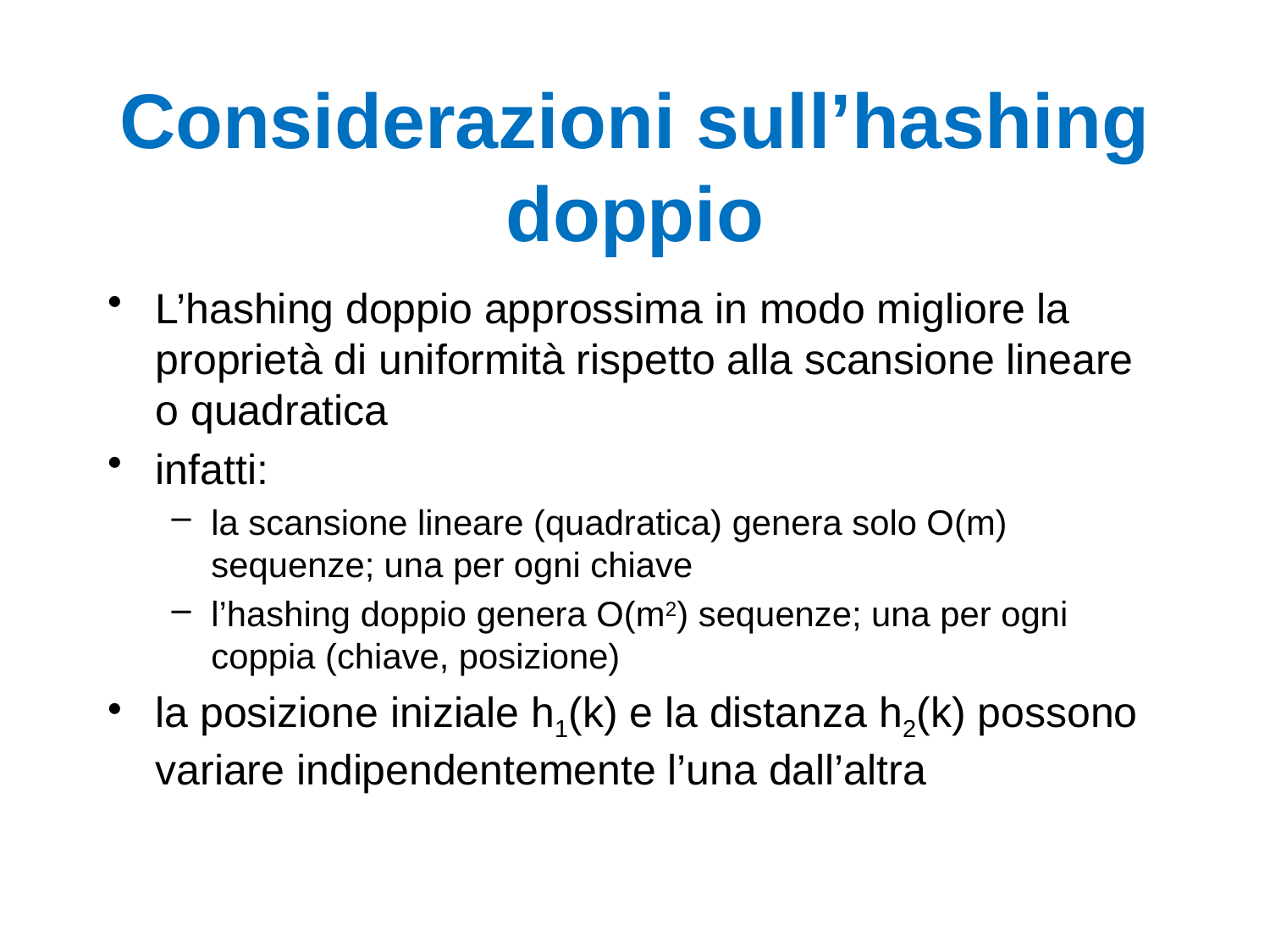

# Considerazioni sull’hashing doppio
L’hashing doppio approssima in modo migliore la proprietà di uniformità rispetto alla scansione lineare o quadratica
infatti:
la scansione lineare (quadratica) genera solo O(m) sequenze; una per ogni chiave
l’hashing doppio genera O(m2) sequenze; una per ogni coppia (chiave, posizione)
la posizione iniziale h1(k) e la distanza h2(k) possono variare indipendentemente l’una dall’altra